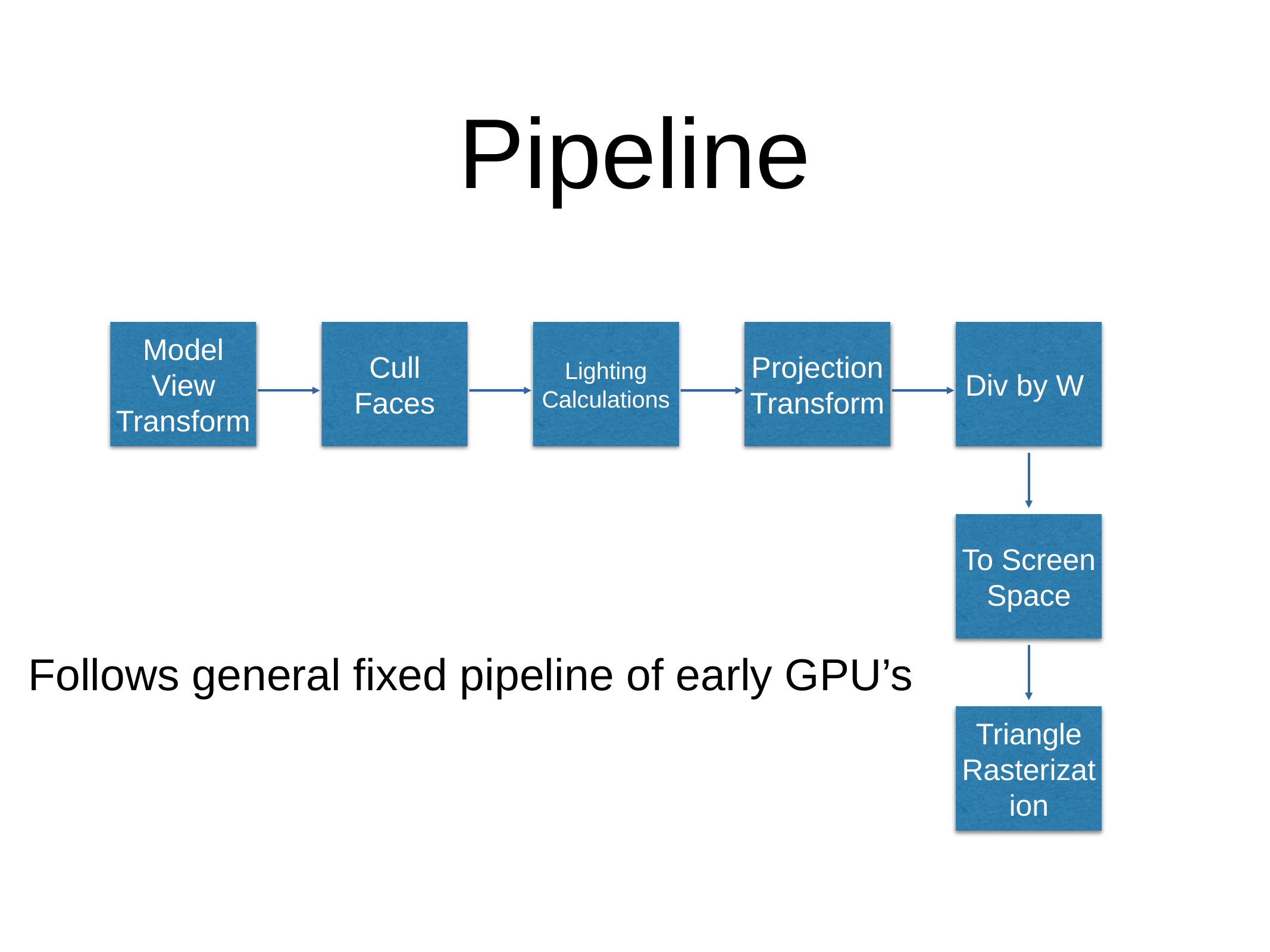

# Pipeline
Model View Transform
Cull Faces
Lighting Calculations
Projection Transform
Div by W

To Screen Space
Follows general fixed pipeline of early GPU’s

Triangle Rasterization